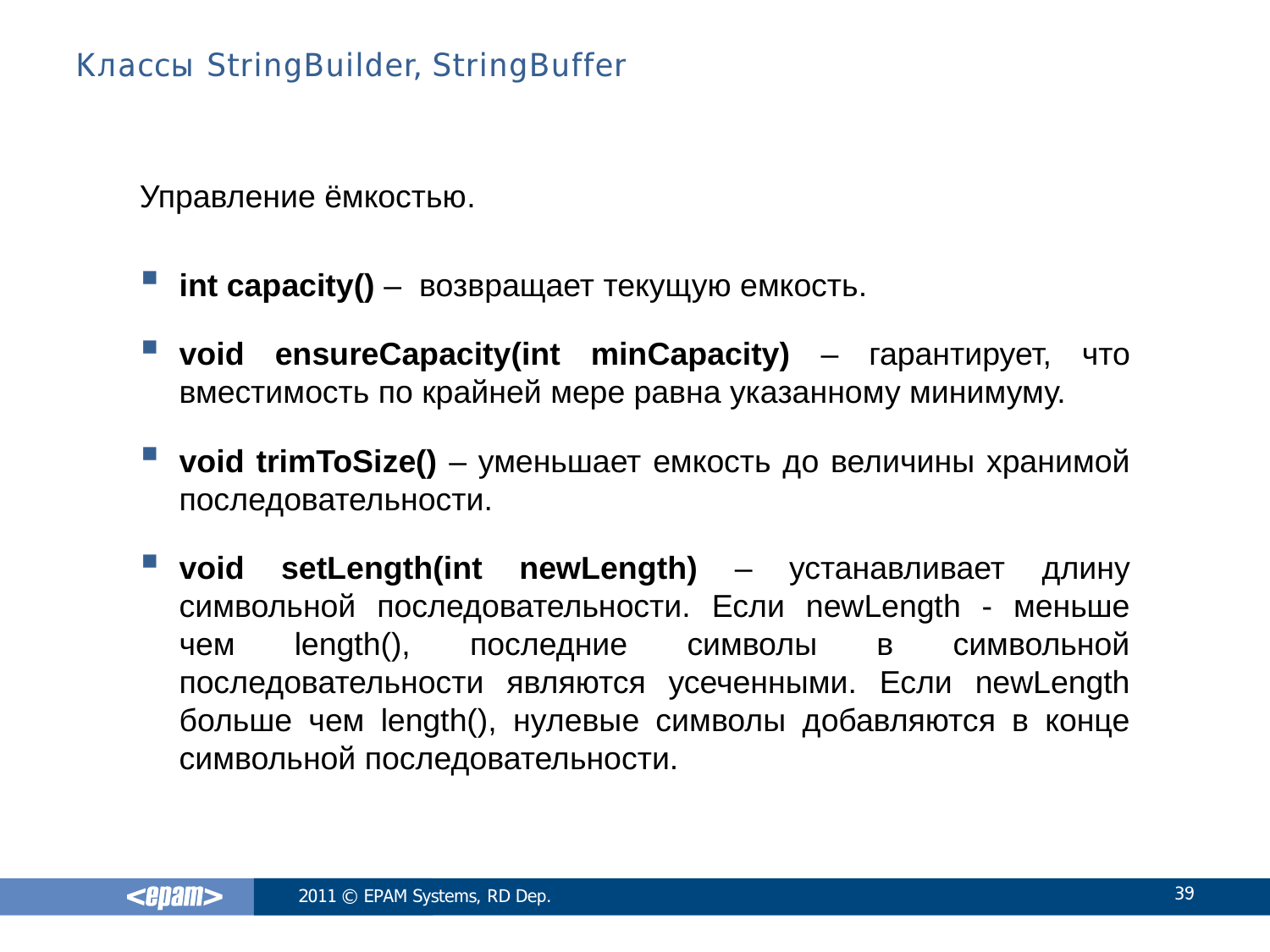

# Классы StringBuilder, StringBuffer
Управление ёмкостью.

int capacity() –  возвращает текущую емкость.

void ensureCapacity(int minCapacity) – гарантирует, что вместимость по крайней мере равна указанному минимуму.

void trimToSize() – уменьшает емкость до величины хранимой последовательности.

void setLength(int newLength) – устанавливает длину символьной последовательности. Если newLength - меньше чем length(), последние символы в символьной последовательности являются усеченными. Если newLength больше чем length(), нулевые символы добавляются в конце символьной последовательности.

39
2011 © EPAM Systems, RD Dep.